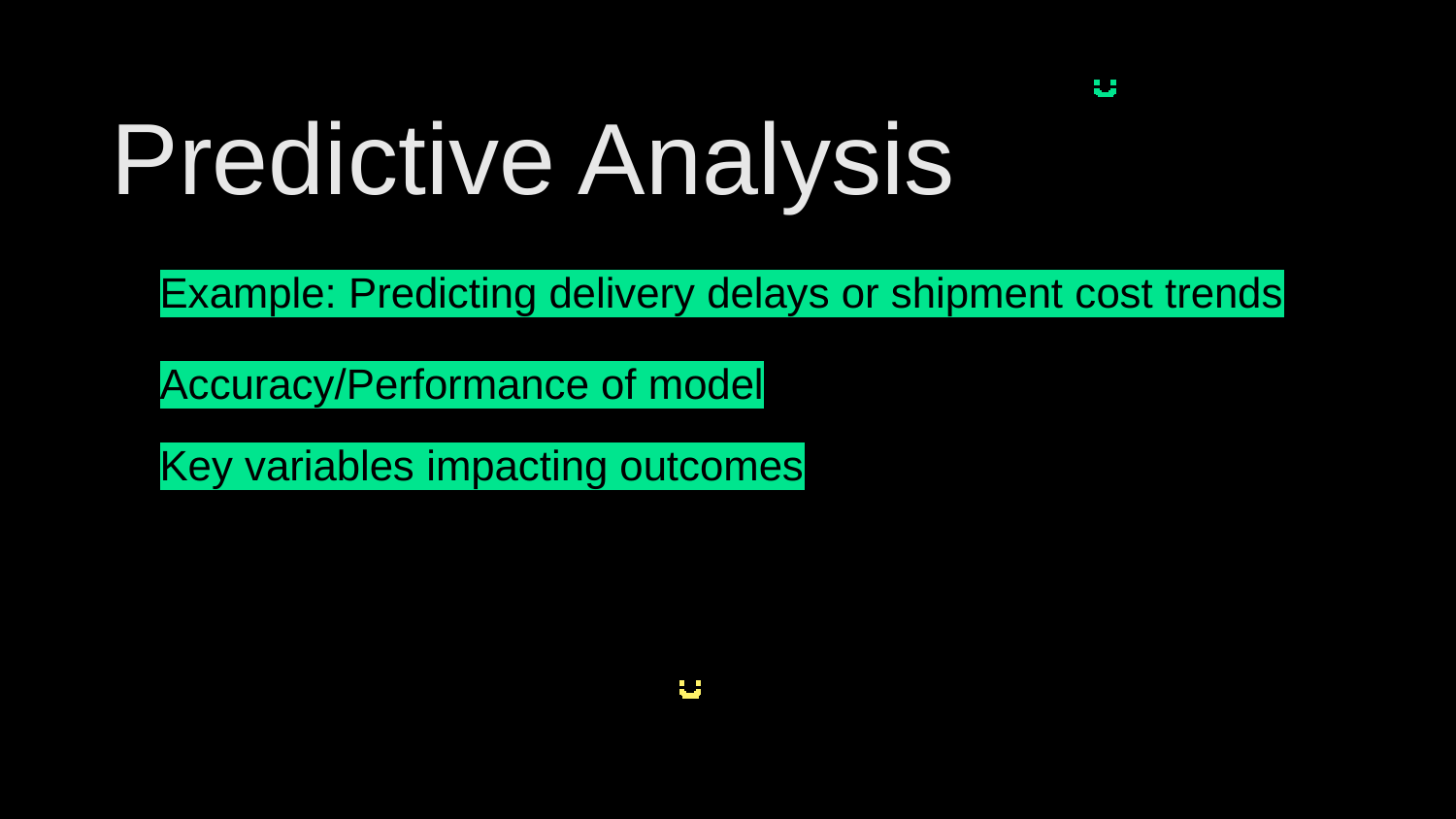

Predictive Analysis
# Example: Predicting delivery delays or shipment cost trends
Accuracy/Performance of model
Key variables impacting outcomes